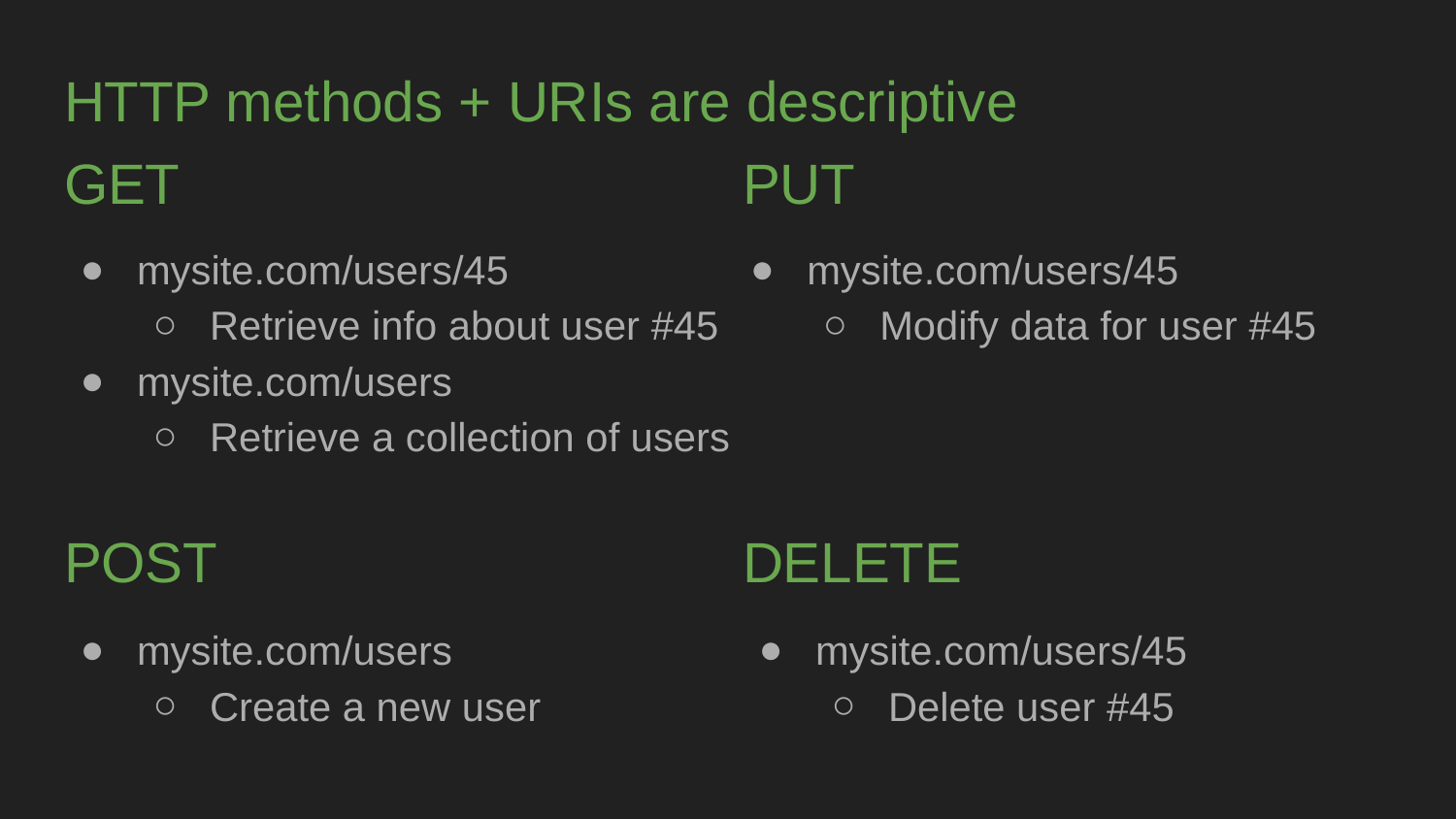

HTTP methods + URIs are descriptive

# GET

PUT

mysite.com/users/45
Retrieve info about user #45
mysite.com/users
Retrieve a collection of users
mysite.com/users/45
Modify data for user #45

POST

DELETE

mysite.com/users
Create a new user
mysite.com/users/45
Delete user #45